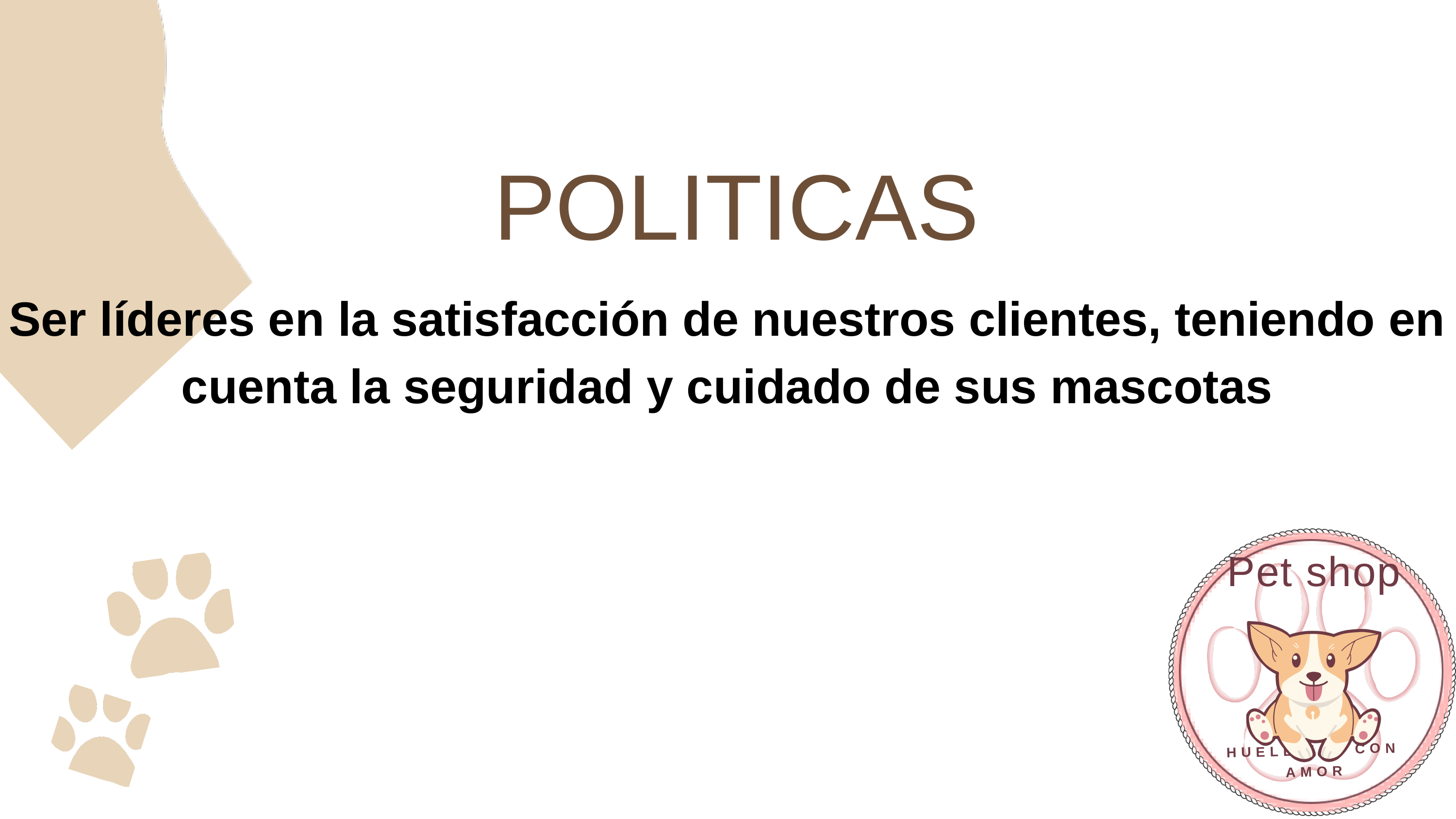

POLITICAS
Ser líderes en la satisfacción de nuestros clientes, teniendo en cuenta la seguridad y cuidado de sus mascotas

Pet shop

HUELLITAS CON AMOR